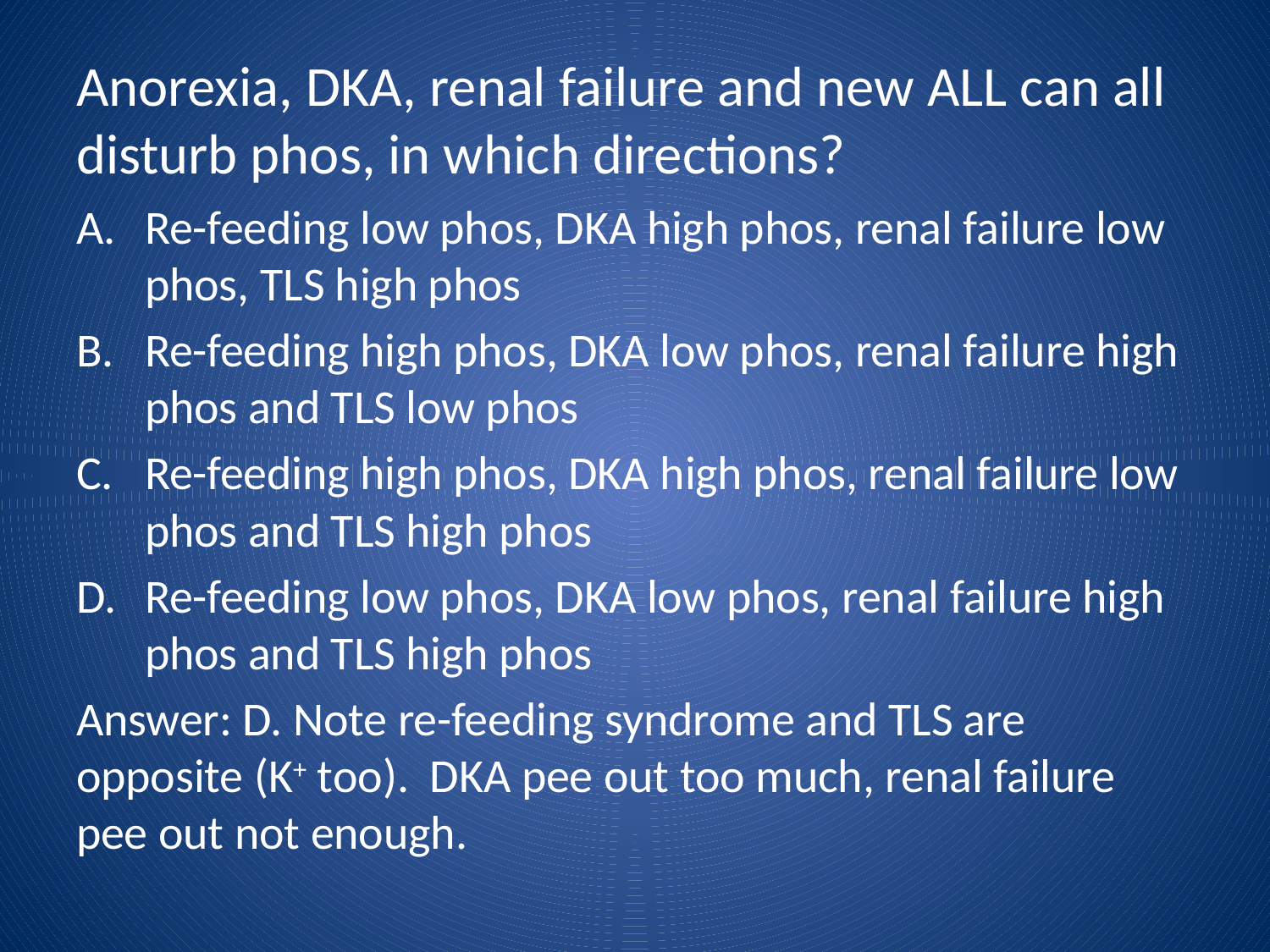

# Anorexia, DKA, renal failure and new ALL can all disturb phos, in which directions?
Re-feeding low phos, DKA high phos, renal failure low phos, TLS high phos
Re-feeding high phos, DKA low phos, renal failure high phos and TLS low phos
Re-feeding high phos, DKA high phos, renal failure low phos and TLS high phos
Re-feeding low phos, DKA low phos, renal failure high phos and TLS high phos
Answer: D. Note re-feeding syndrome and TLS are opposite (K+ too).  DKA pee out too much, renal failure pee out not enough.